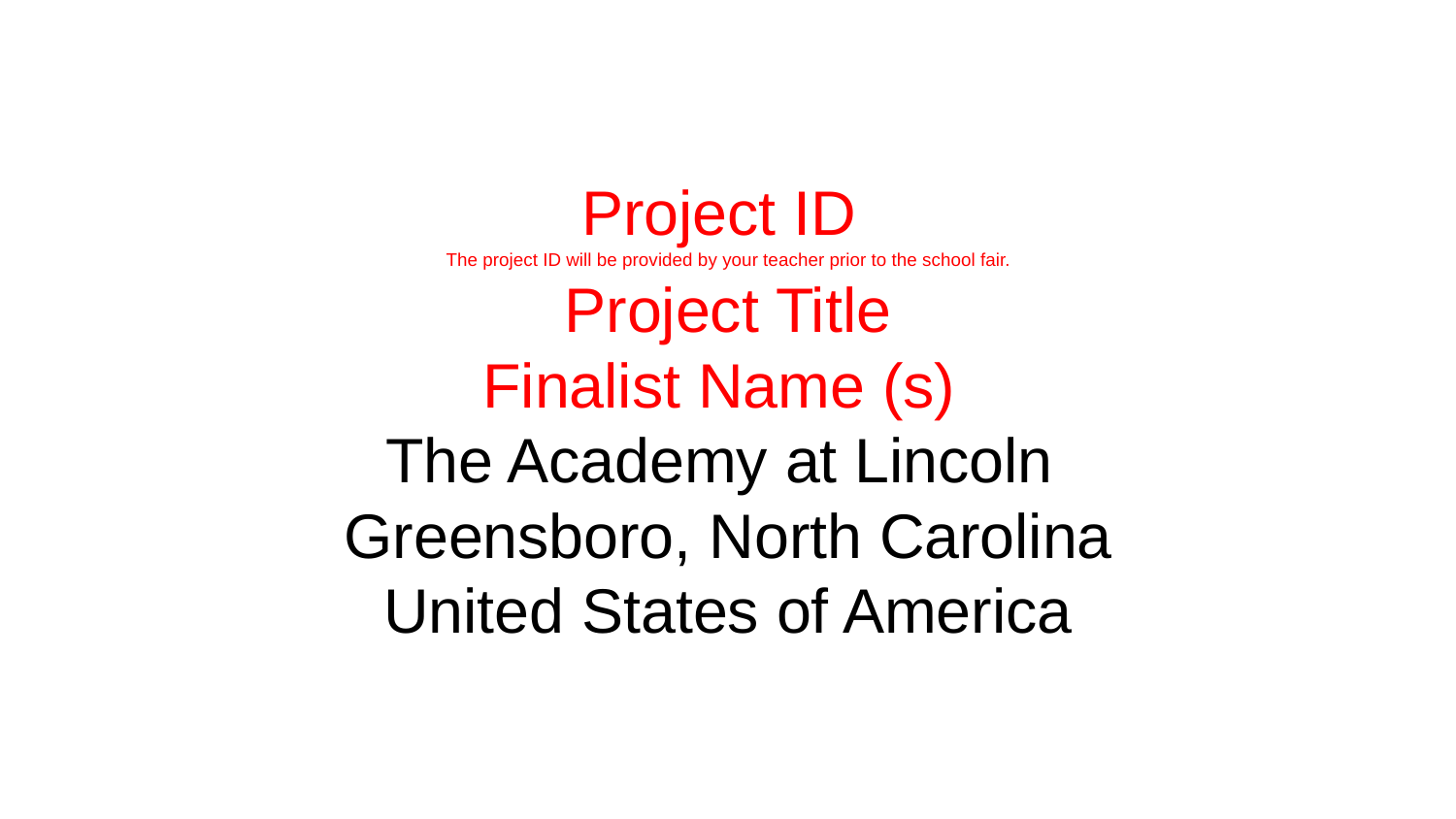

# Project ID
The project ID will be provided by your teacher prior to the school fair.
 Project Title
Finalist Name (s)
The Academy at Lincoln
Greensboro, North Carolina
United States of America